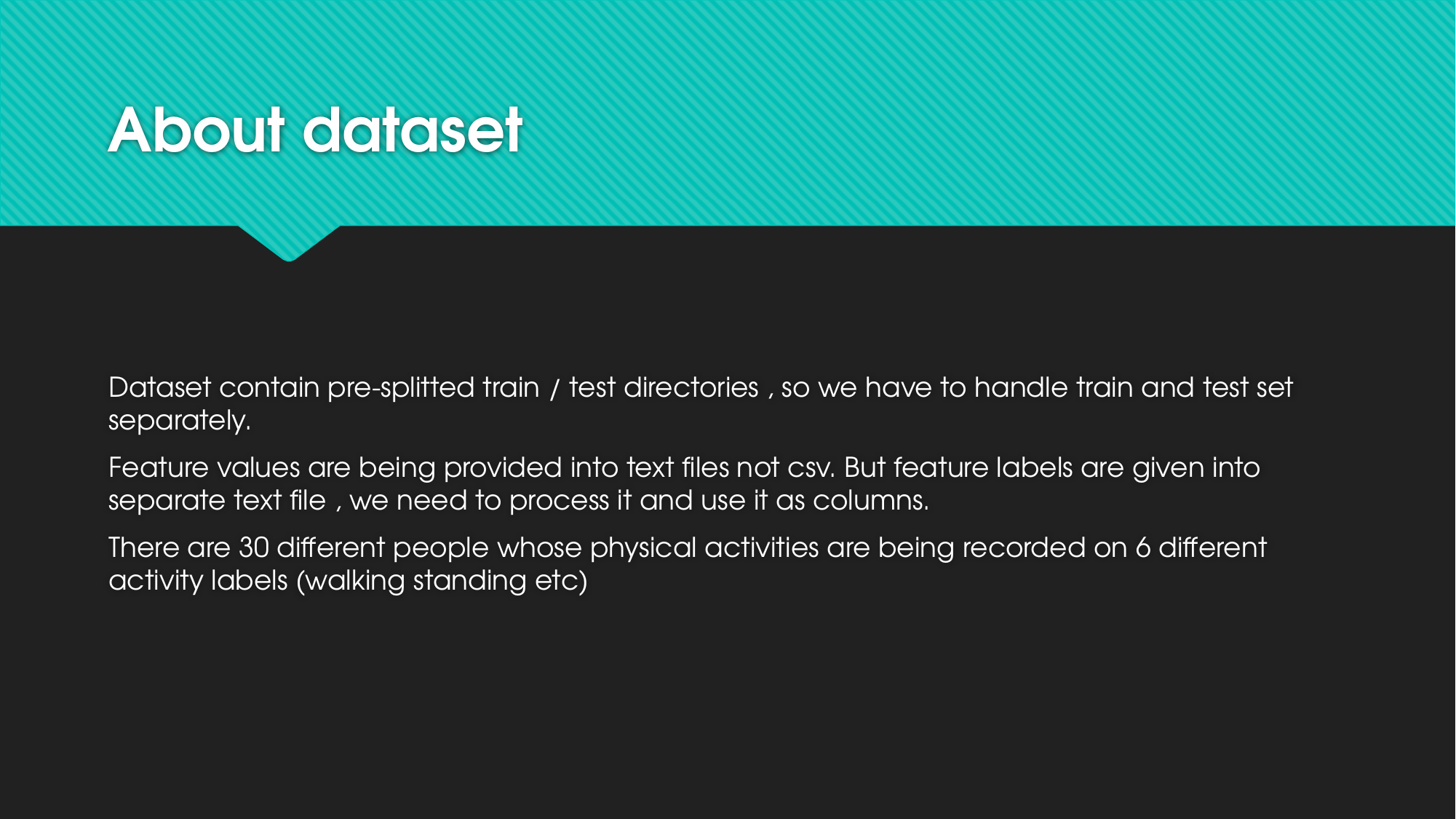

# About dataset
Dataset contain pre-splitted train / test directories , so we have to handle train and test set separately.
Feature values are being provided into text files not csv. But feature labels are given into separate text file , we need to process it and use it as columns.
There are 30 different people whose physical activities are being recorded on 6 different activity labels (walking standing etc)